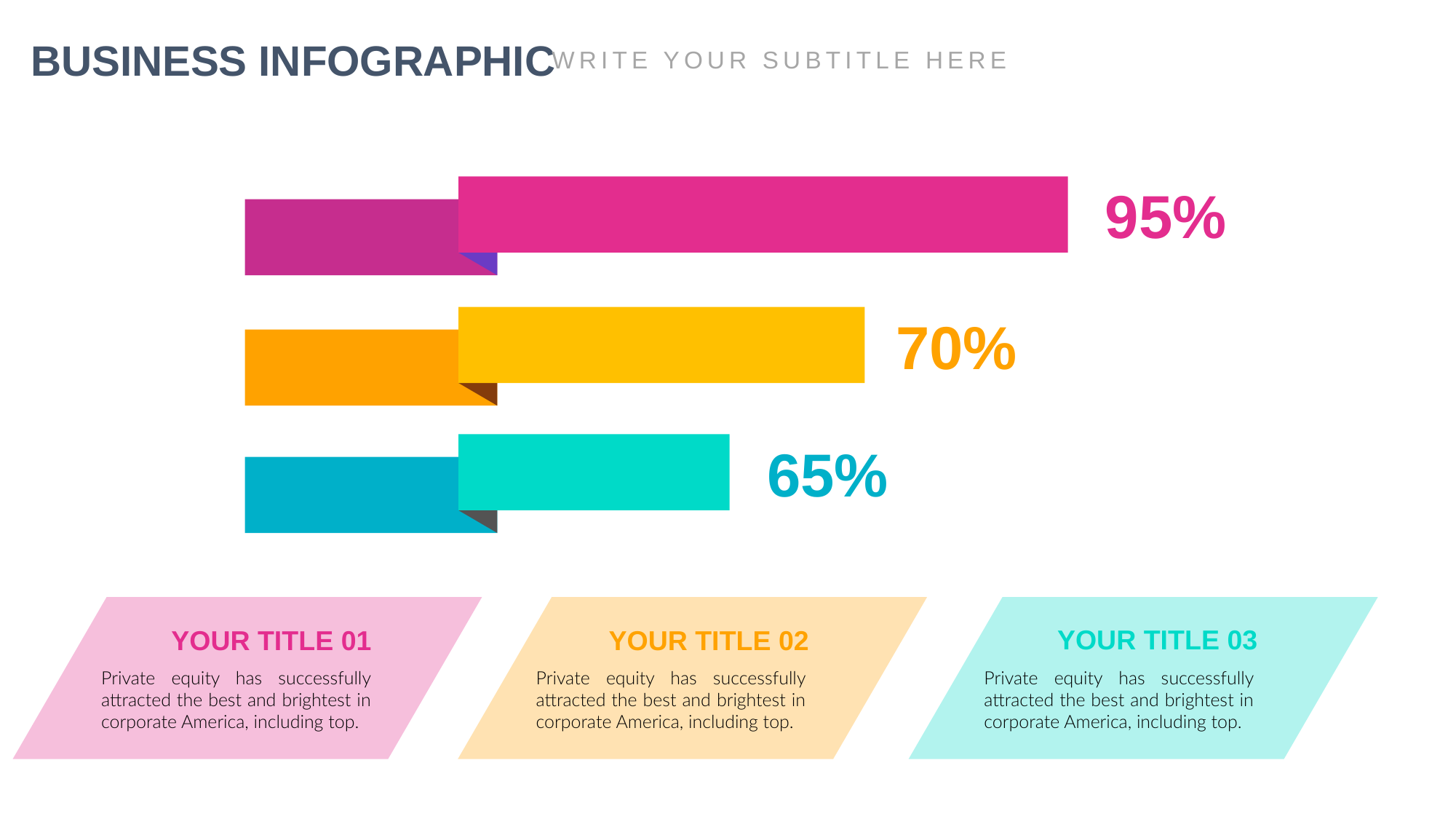

BUSINESS INFOGRAPHIC
WRITE YOUR SUBTITLE HERE
95%

70%

65%

YOUR TITLE 03
YOUR TITLE 01
YOUR TITLE 02
Private equity has successfully attracted the best and brightest in corporate America, including top.
Private equity has successfully attracted the best and brightest in corporate America, including top.
Private equity has successfully attracted the best and brightest in corporate America, including top.